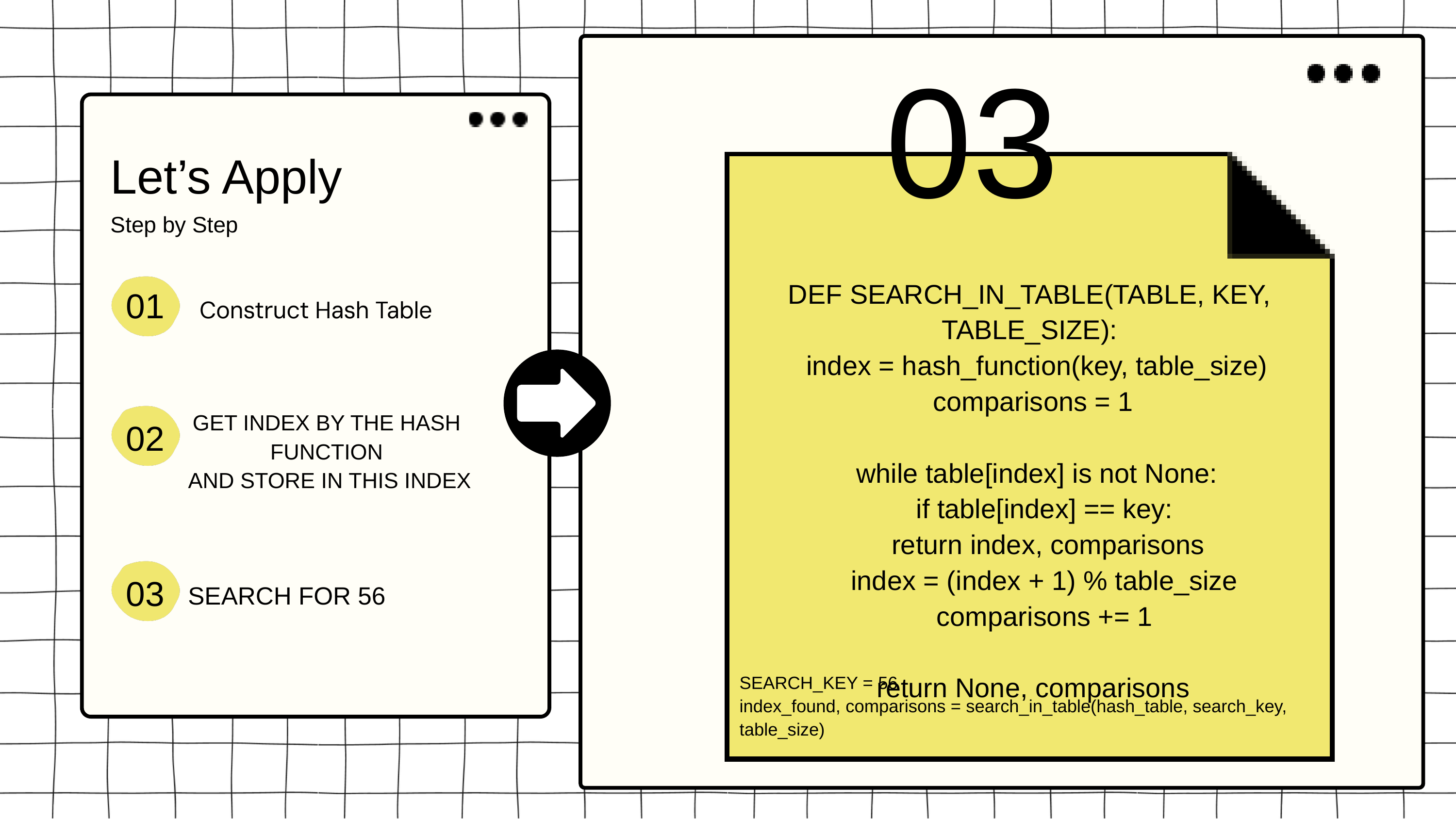

03

Let’s Apply

Step by Step
DEF SEARCH_IN_TABLE(TABLE, KEY, TABLE_SIZE):
  index = hash_function(key, table_size)
  comparisons = 1

  while table[index] is not None:
    if table[index] == key:
      return index, comparisons
    index = (index + 1) % table_size
    comparisons += 1

  return None, comparisons

01
Construct Hash Table

GET INDEX BY THE HASH FUNCTION
 AND STORE IN THIS INDEX

02

03
 SEARCH FOR 56
SEARCH_KEY = 56
index_found, comparisons = search_in_table(hash_table, search_key, table_size)